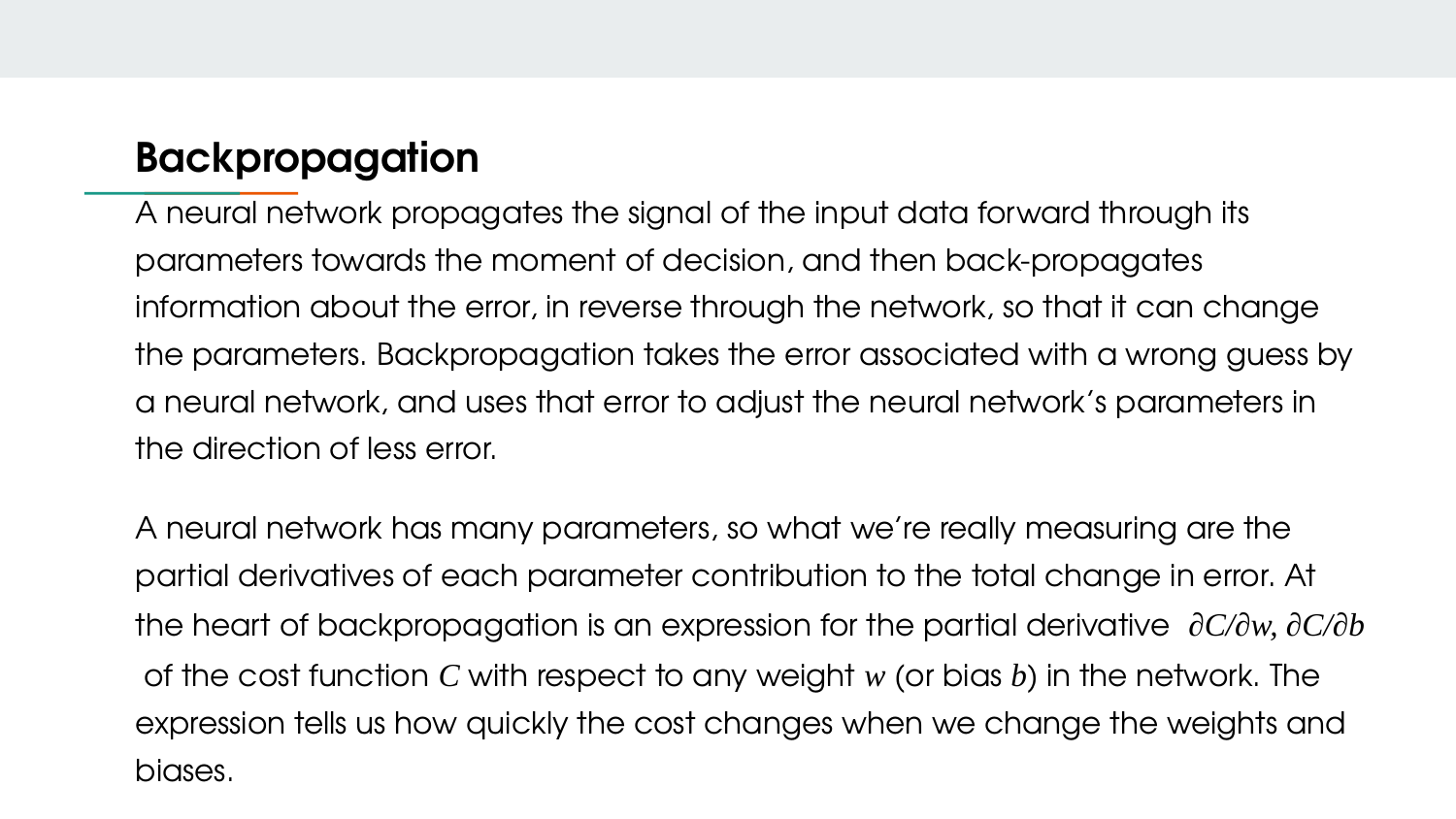

# Backpropagation

A neural network propagates the signal of the input data forward through its parameters towards the moment of decision, and then back-propagates information about the error, in reverse through the network, so that it can change the parameters. Backpropagation takes the error associated with a wrong guess by a neural network, and uses that error to adjust the neural network’s parameters in the direction of less error.
A neural network has many parameters, so what we’re really measuring are the partial derivatives of each parameter contribution to the total change in error. At the heart of backpropagation is an expression for the partial derivative  ∂C/∂w, ∂C/∂b  of the cost function C with respect to any weight w (or bias b) in the network. The expression tells us how quickly the cost changes when we change the weights and biases.